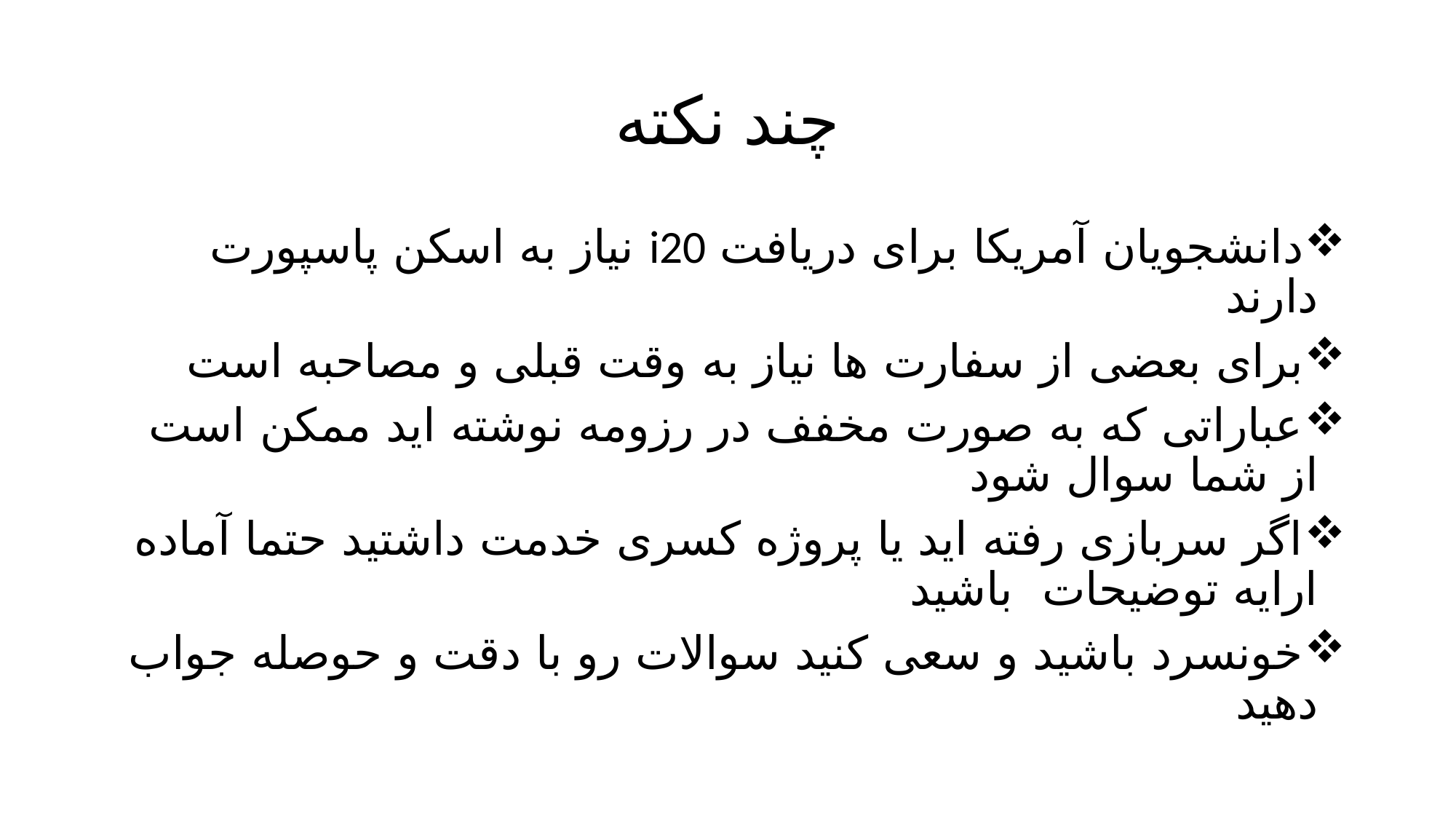

# چند نکته
دانشجویان آمریکا برای دریافت i20 نیاز به اسکن پاسپورت دارند
برای بعضی از سفارت ها نیاز به وقت قبلی و مصاحبه است
عباراتی که به صورت مخفف در رزومه نوشته اید ممکن است از شما سوال شود
اگر سربازی رفته اید یا پروژه کسری خدمت داشتید حتما آماده ارایه توضیحات  باشید
خونسرد باشید و سعی کنید سوالات رو با دقت و حوصله جواب دهید